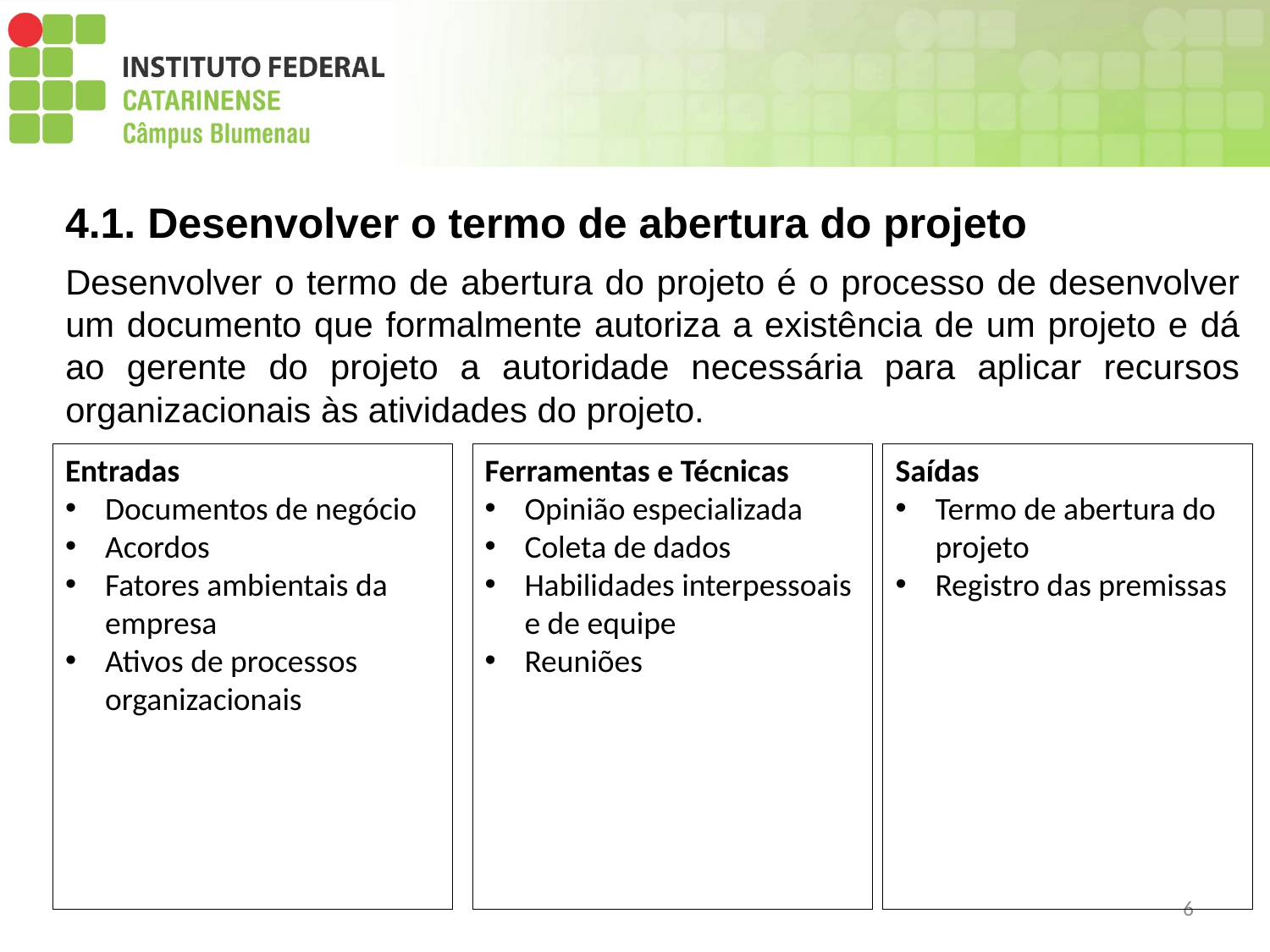

4.1. Desenvolver o termo de abertura do projeto
Desenvolver o termo de abertura do projeto é o processo de desenvolver um documento que formalmente autoriza a existência de um projeto e dá ao gerente do projeto a autoridade necessária para aplicar recursos organizacionais às atividades do projeto.
Entradas
Documentos de negócio
Acordos
Fatores ambientais da empresa
Ativos de processos organizacionais
Ferramentas e Técnicas
Opinião especializada
Coleta de dados
Habilidades interpessoais e de equipe
Reuniões
Saídas
Termo de abertura do projeto
Registro das premissas
6